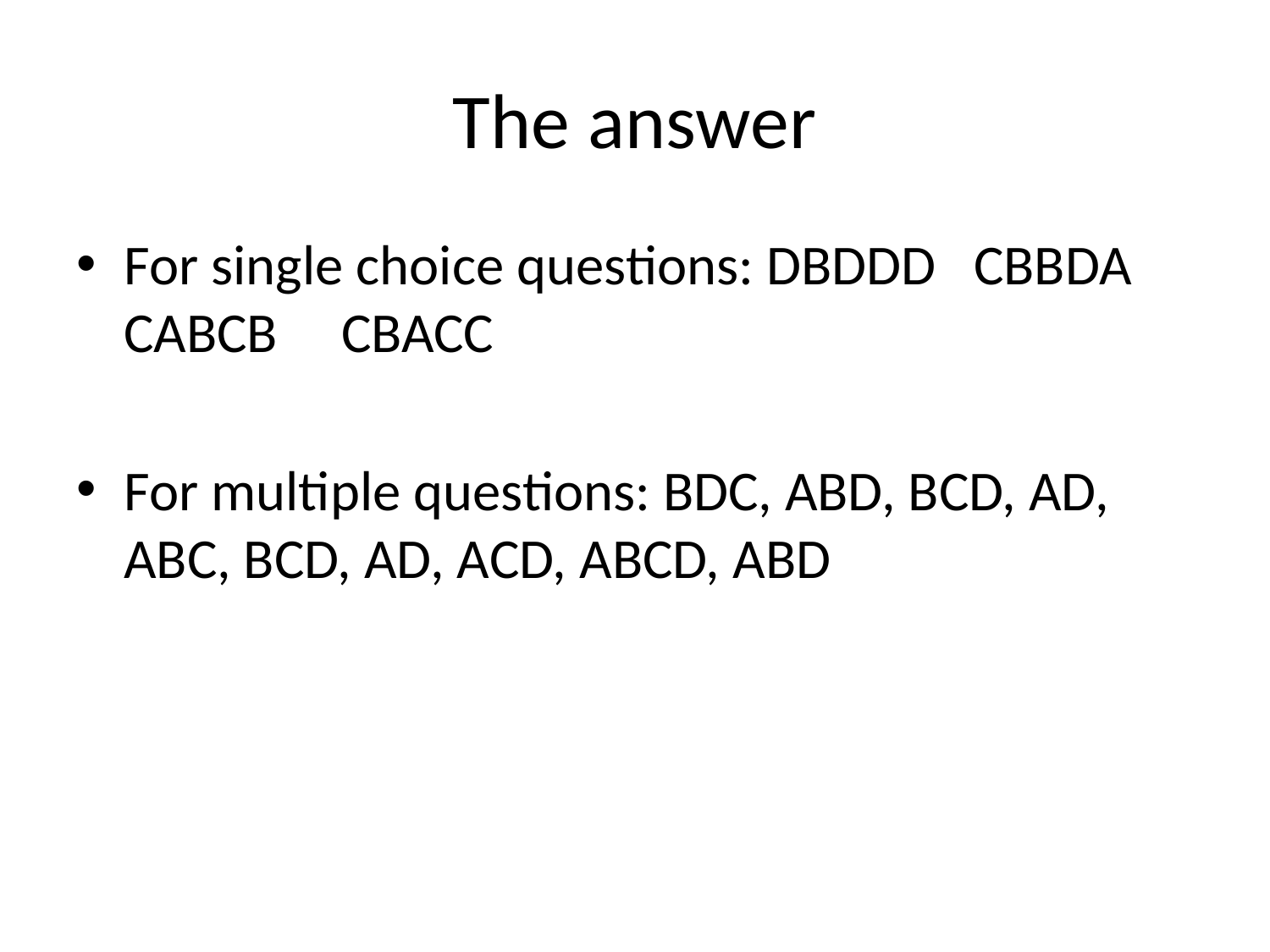

# The answer
For single choice questions: DBDDD   CBBDA    CABCB     CBACC

For multiple questions: BDC, ABD, BCD, AD, ABC, BCD, AD, ACD, ABCD, ABD